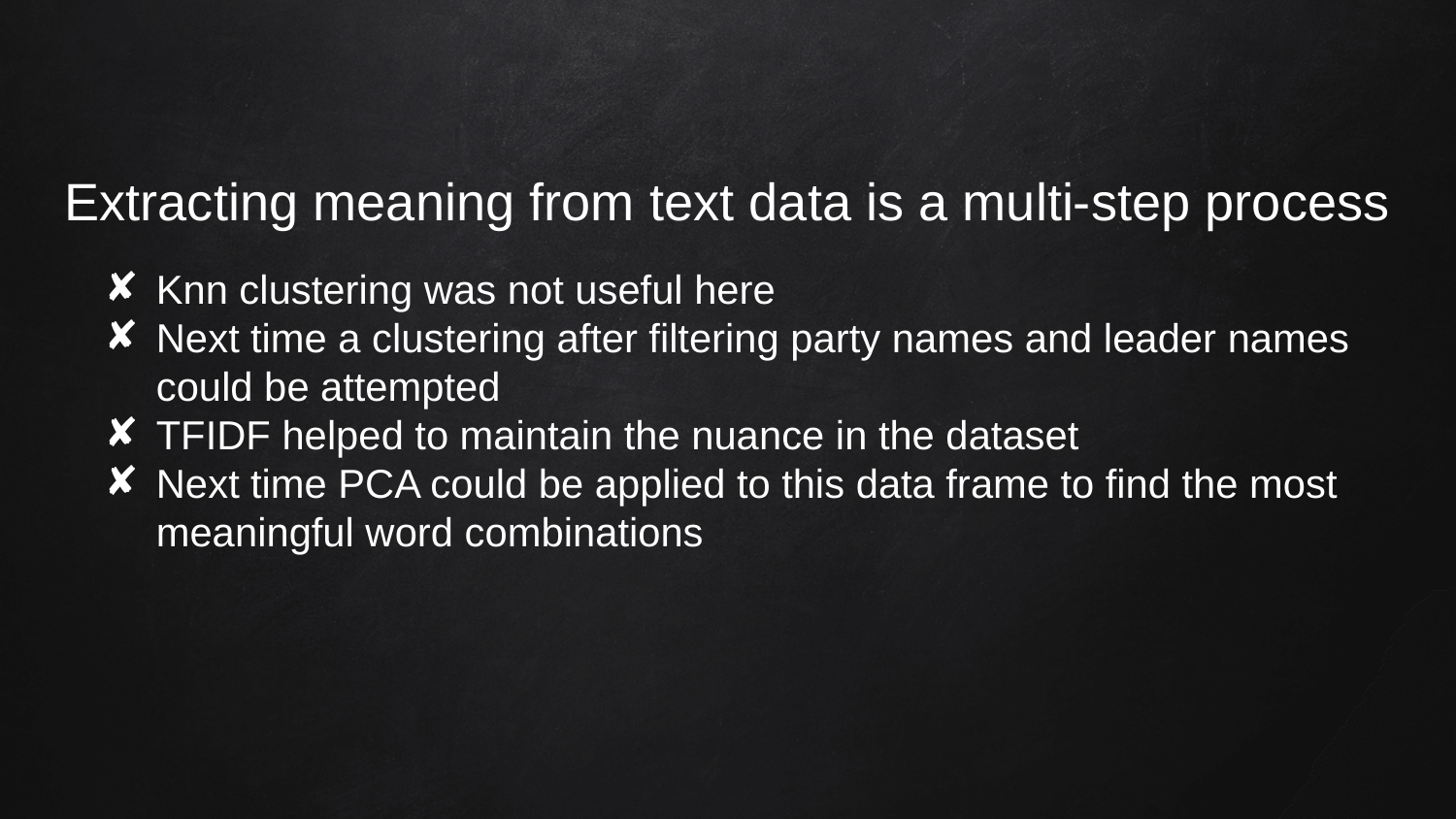

# Extracting meaning from text data is a multi-step process
Knn clustering was not useful here
Next time a clustering after filtering party names and leader names could be attempted
TFIDF helped to maintain the nuance in the dataset
Next time PCA could be applied to this data frame to find the most meaningful word combinations